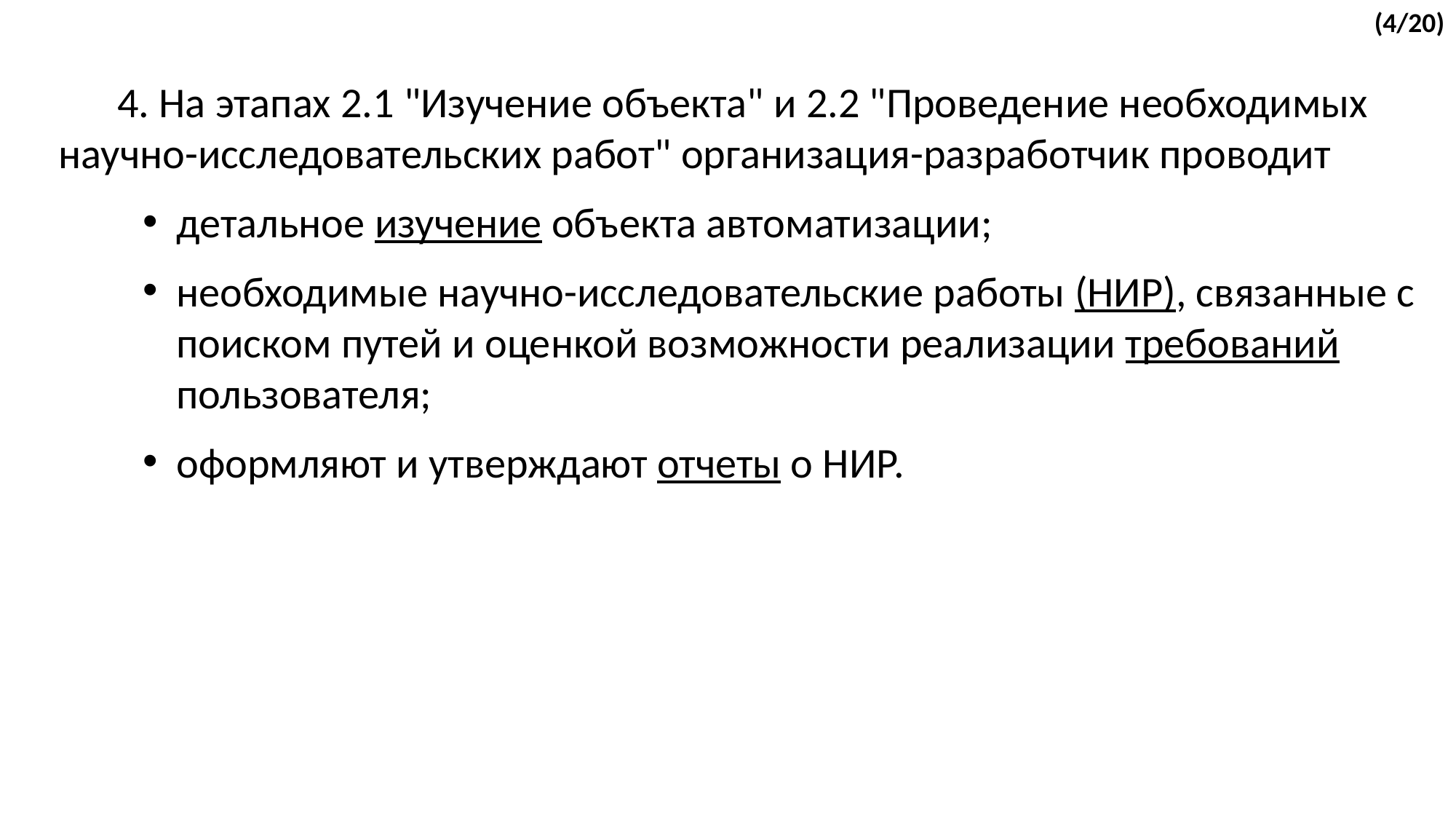

(4/20)
4. На этапах 2.1 "Изучение объекта" и 2.2 "Проведение необходимых научно-исследовательских работ" организация-разработчик проводит
детальное изучение объекта автоматизации;
необходимые научно-исследовательские работы (НИР), связанные с поиском путей и оценкой возможности реализации требований пользователя;
оформляют и утверждают отчеты о НИР.